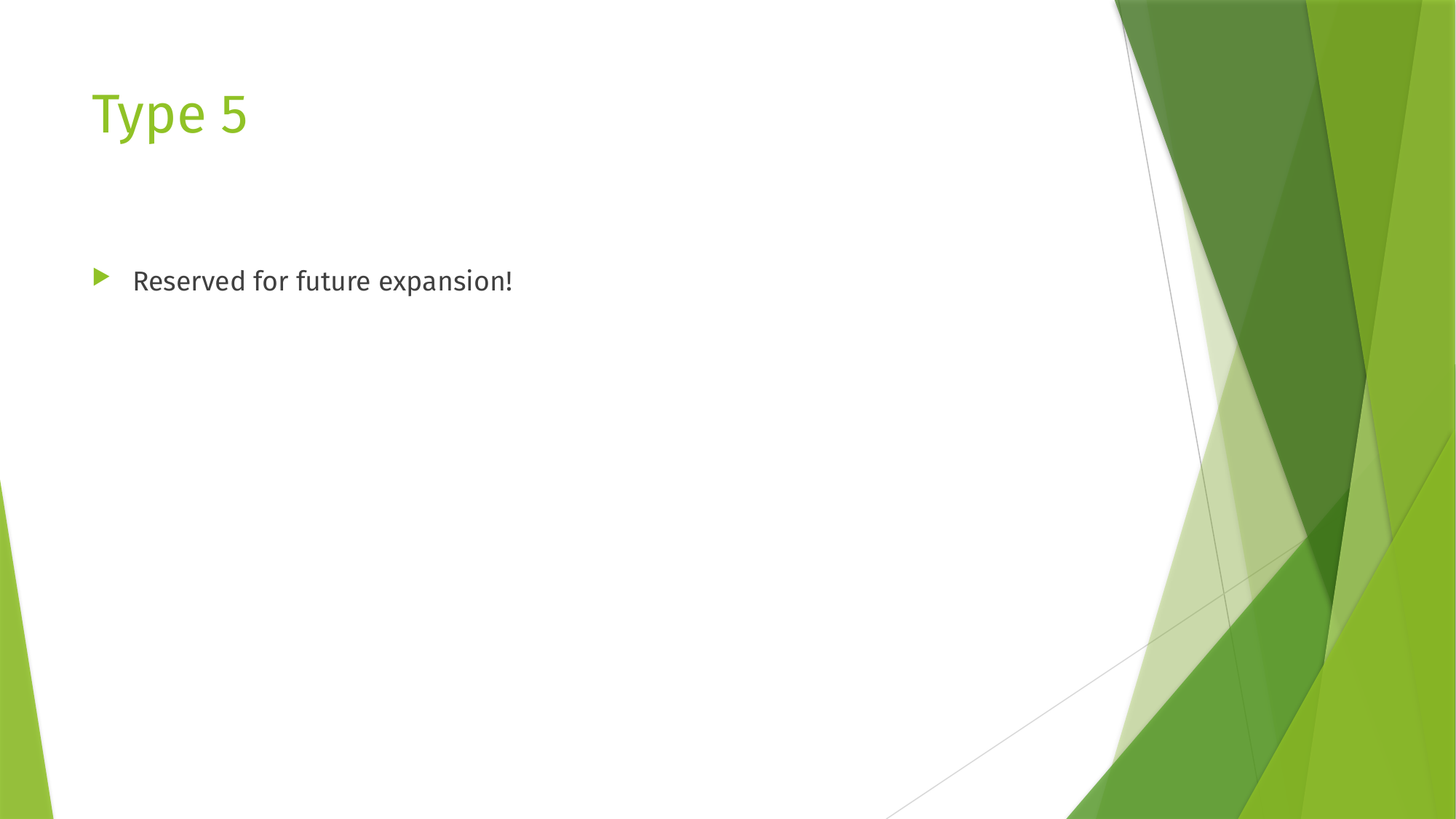

# Type 5
Reserved for future expansion!